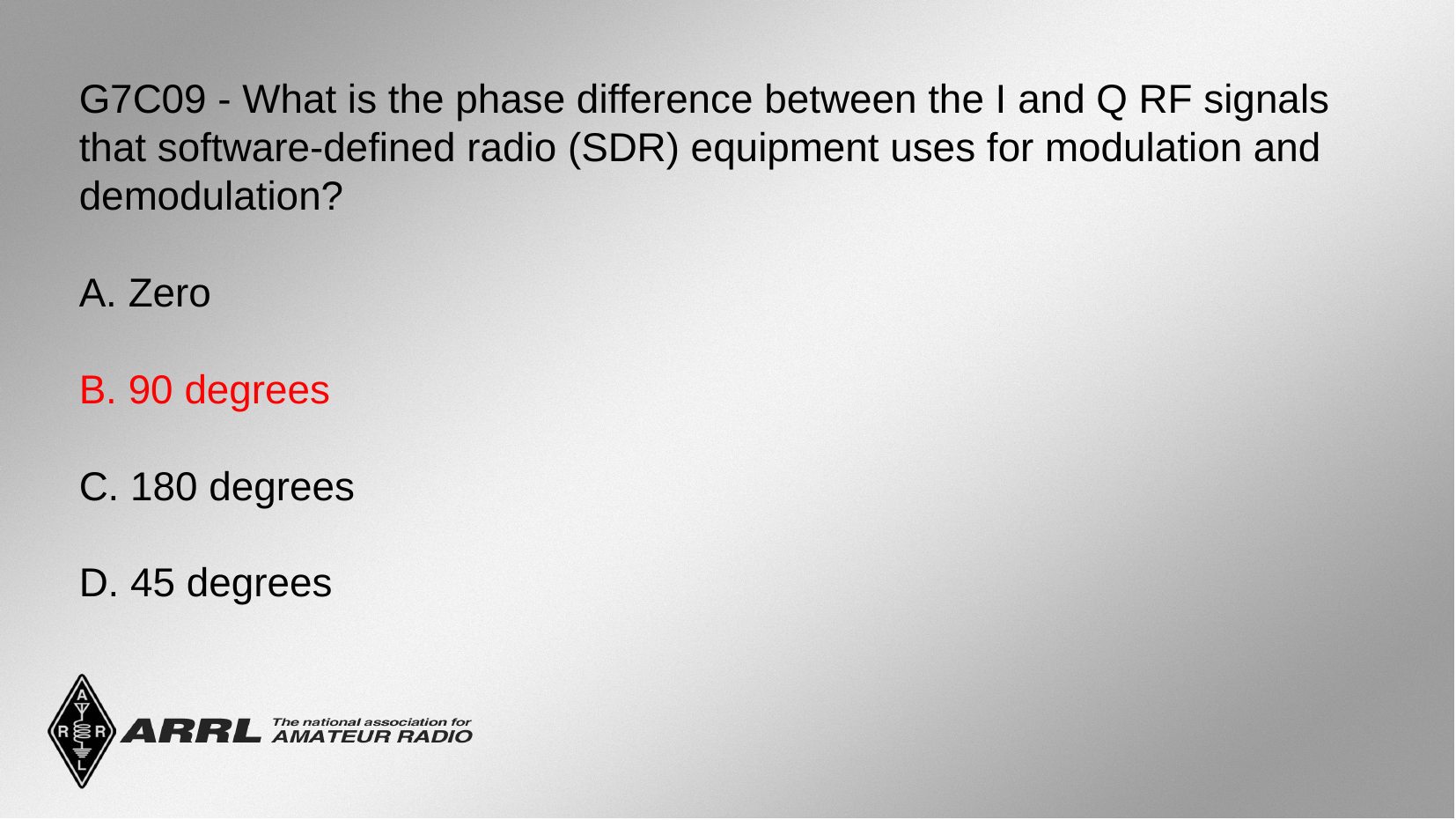

G7C09 - What is the phase difference between the I and Q RF signals that software-defined radio (SDR) equipment uses for modulation and demodulation?

A. Zero

B. 90 degrees

C. 180 degrees

D. 45 degrees